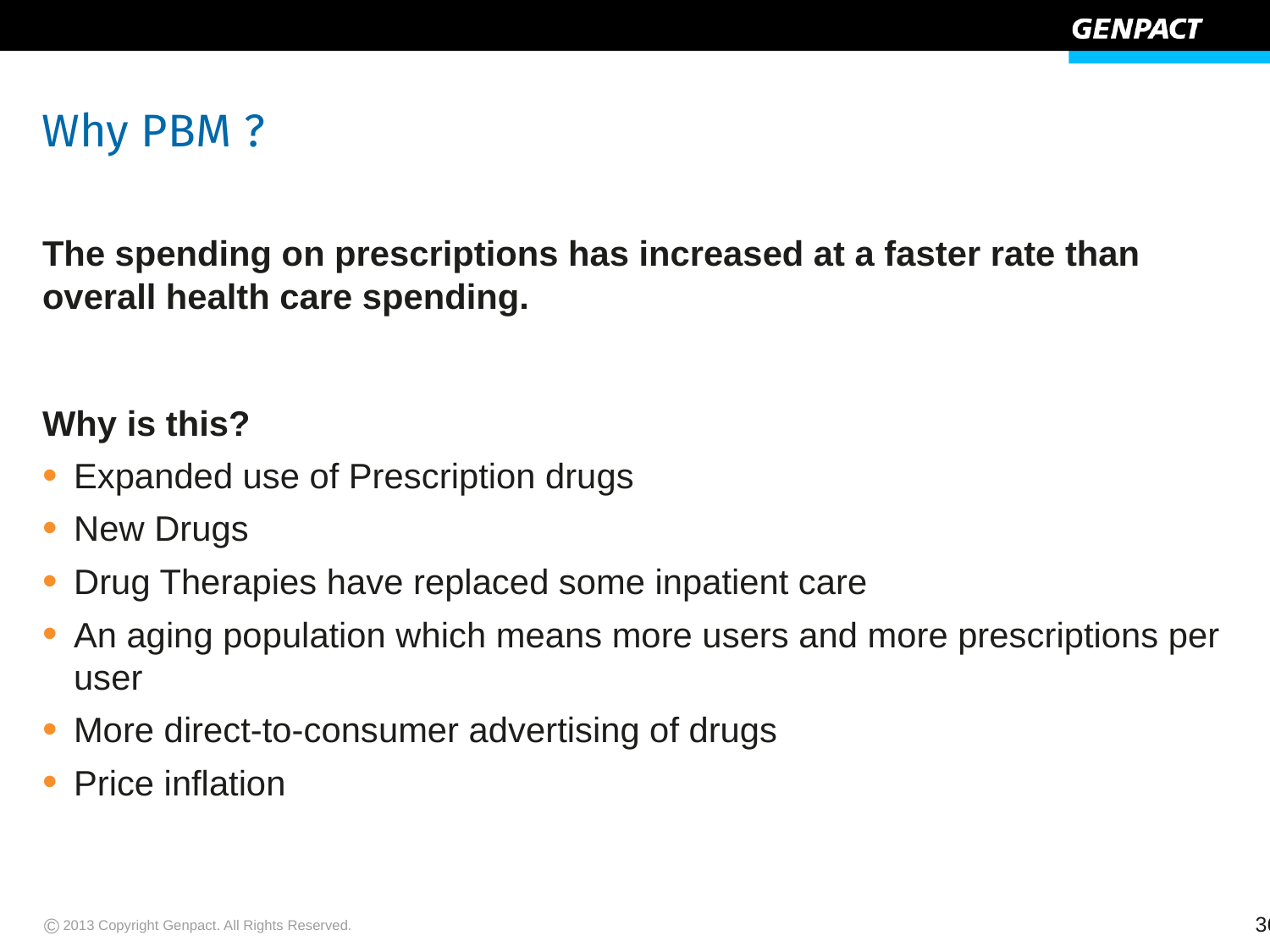

# Why PBM ?
The spending on prescriptions has increased at a faster rate than overall health care spending.

Why is this?
Expanded use of Prescription drugs
New Drugs
Drug Therapies have replaced some inpatient care
An aging population which means more users and more prescriptions per user
More direct-to-consumer advertising of drugs
Price inflation